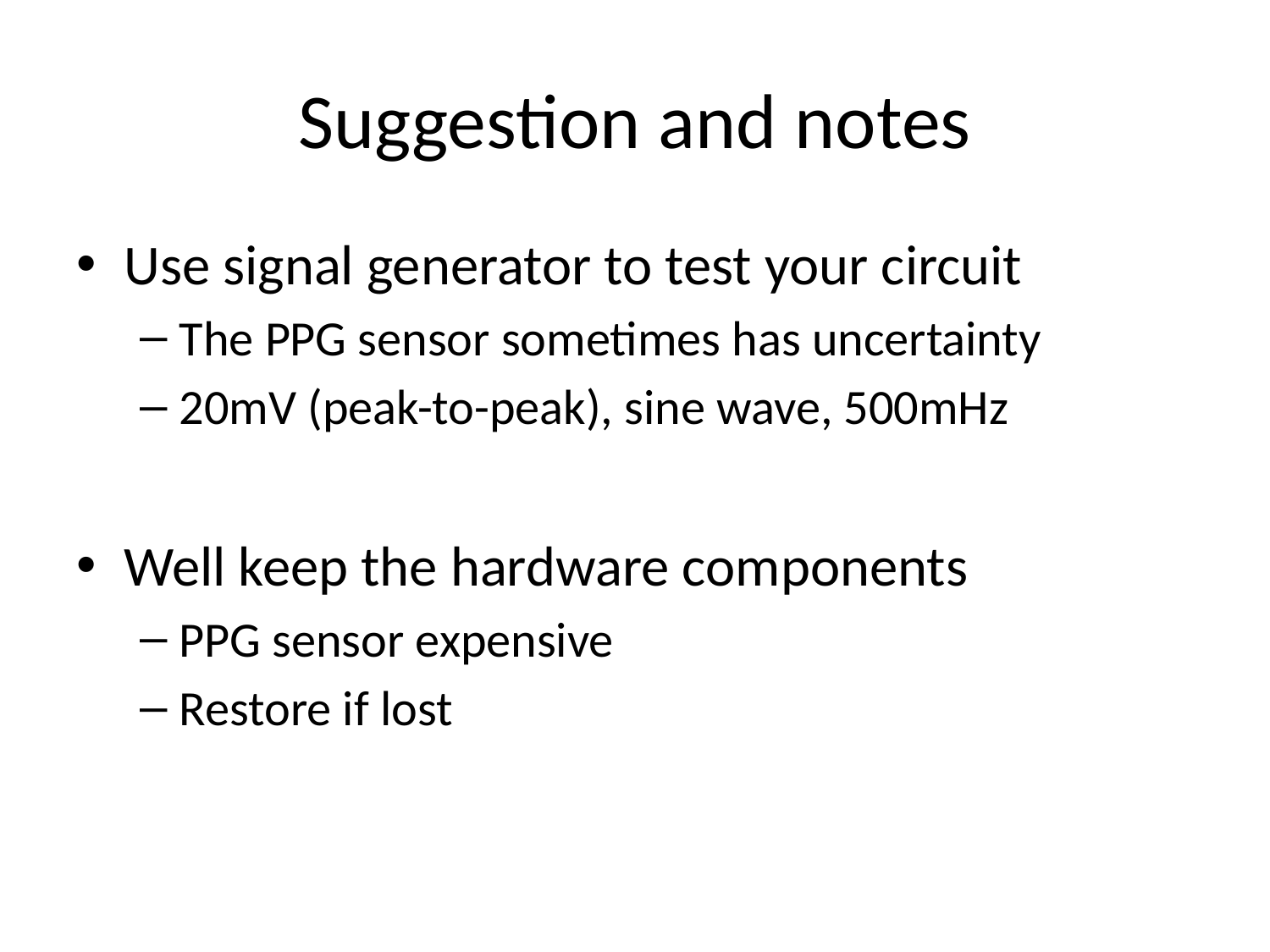

# Suggestion and notes
Use signal generator to test your circuit
The PPG sensor sometimes has uncertainty
20mV (peak-to-peak), sine wave, 500mHz

Well keep the hardware components
PPG sensor expensive
Restore if lost